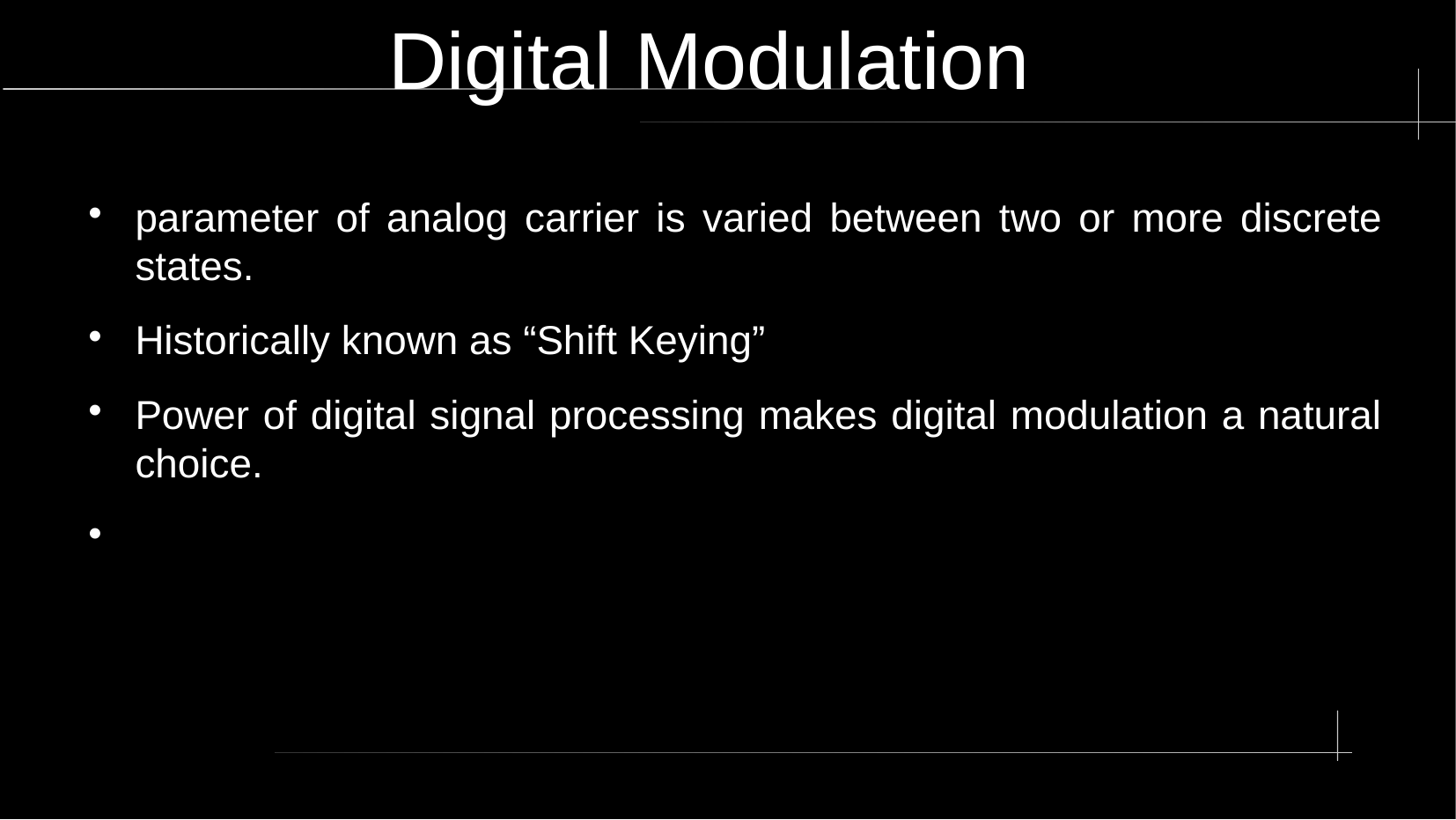

Digital Modulation
parameter of analog carrier is varied between two or more discrete states.
Historically known as “Shift Keying”
Power of digital signal processing makes digital modulation a natural choice.